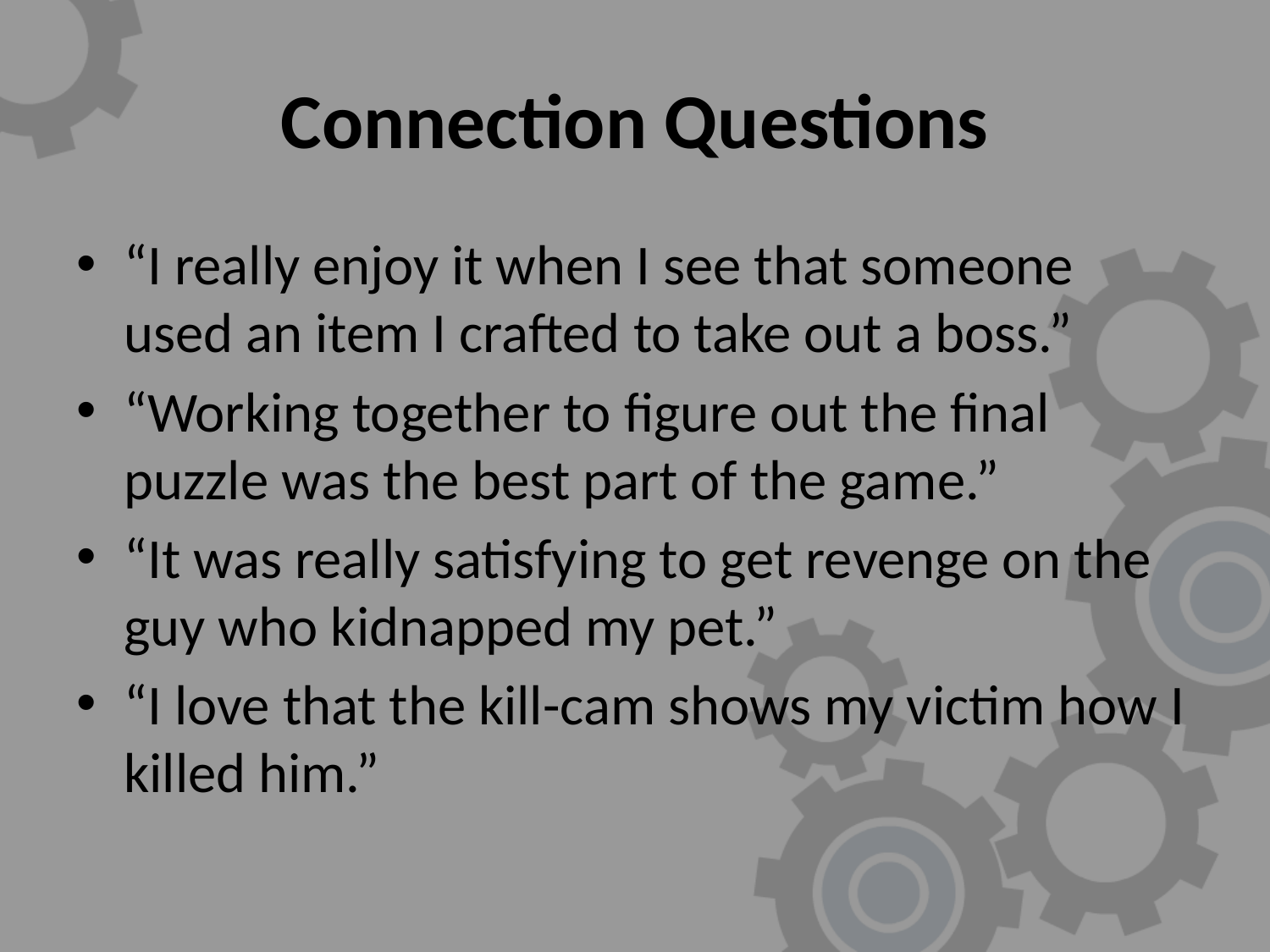

# Connection Questions
“I really enjoy it when I see that someone used an item I crafted to take out a boss.”
“Working together to figure out the final puzzle was the best part of the game.”
“It was really satisfying to get revenge on the guy who kidnapped my pet.”
“I love that the kill-cam shows my victim how I killed him.”